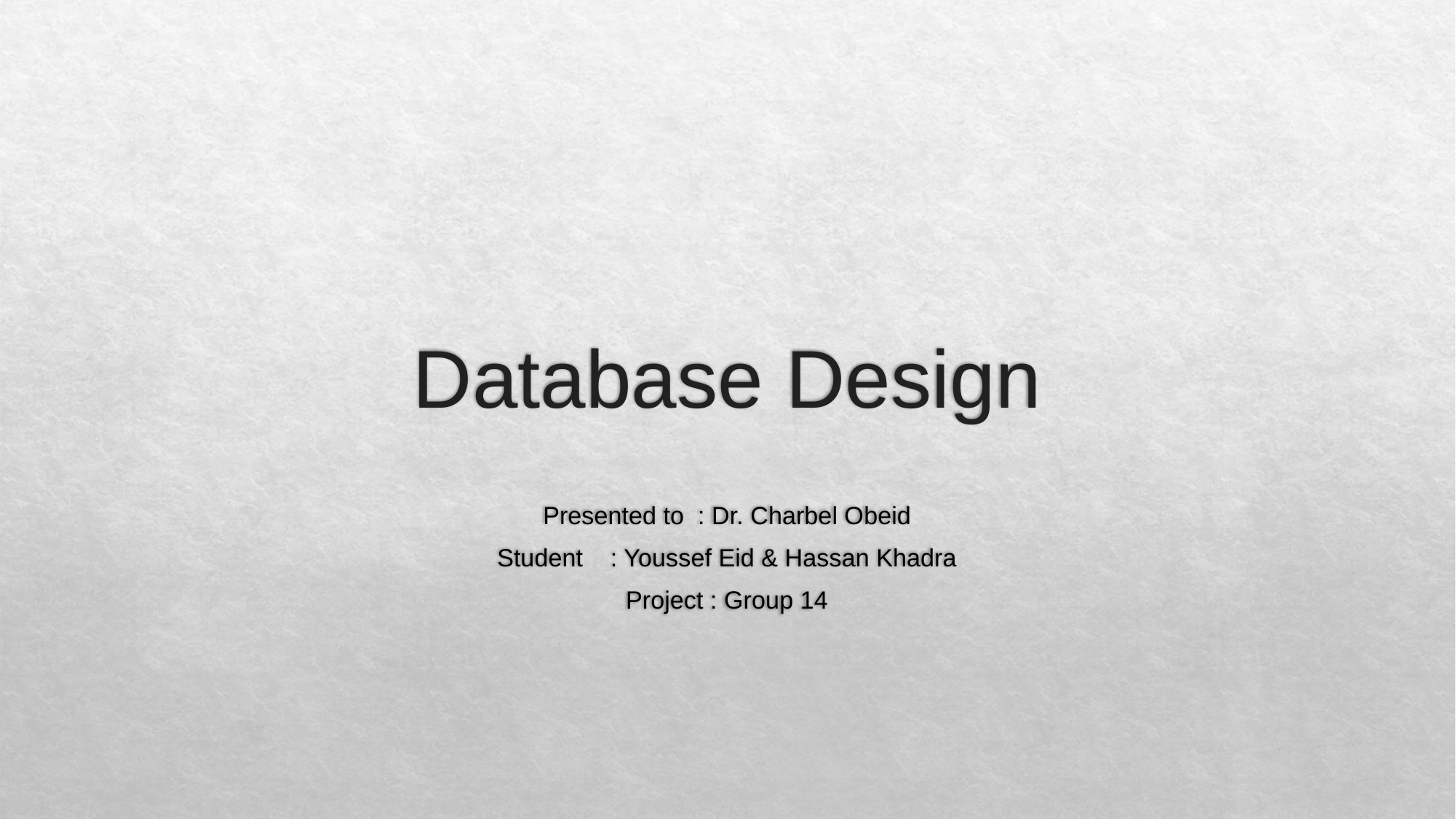

# Database Design
Presented to  : Dr. Charbel Obeid
Student    : Youssef Eid & Hassan Khadra
Project : Group 14